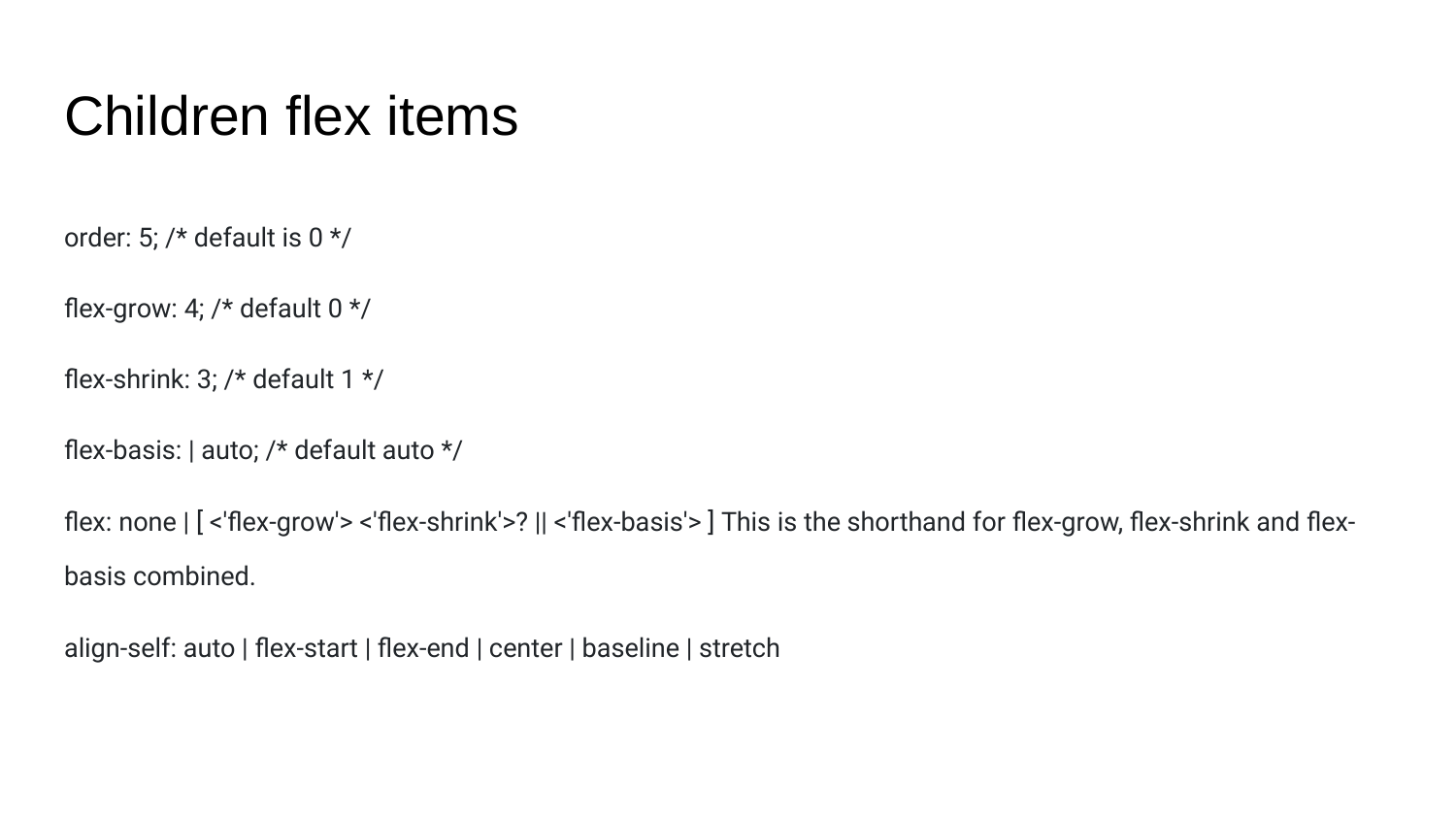

# Children flex items
order: 5; /* default is 0 */
flex-grow: 4; /* default 0 */
flex-shrink: 3; /* default 1 */
flex-basis: | auto; /* default auto */
flex: none | [ <'flex-grow'> <'flex-shrink'>? || <'flex-basis'> ] This is the shorthand for flex-grow, flex-shrink and flex-basis combined.
align-self: auto | flex-start | flex-end | center | baseline | stretch